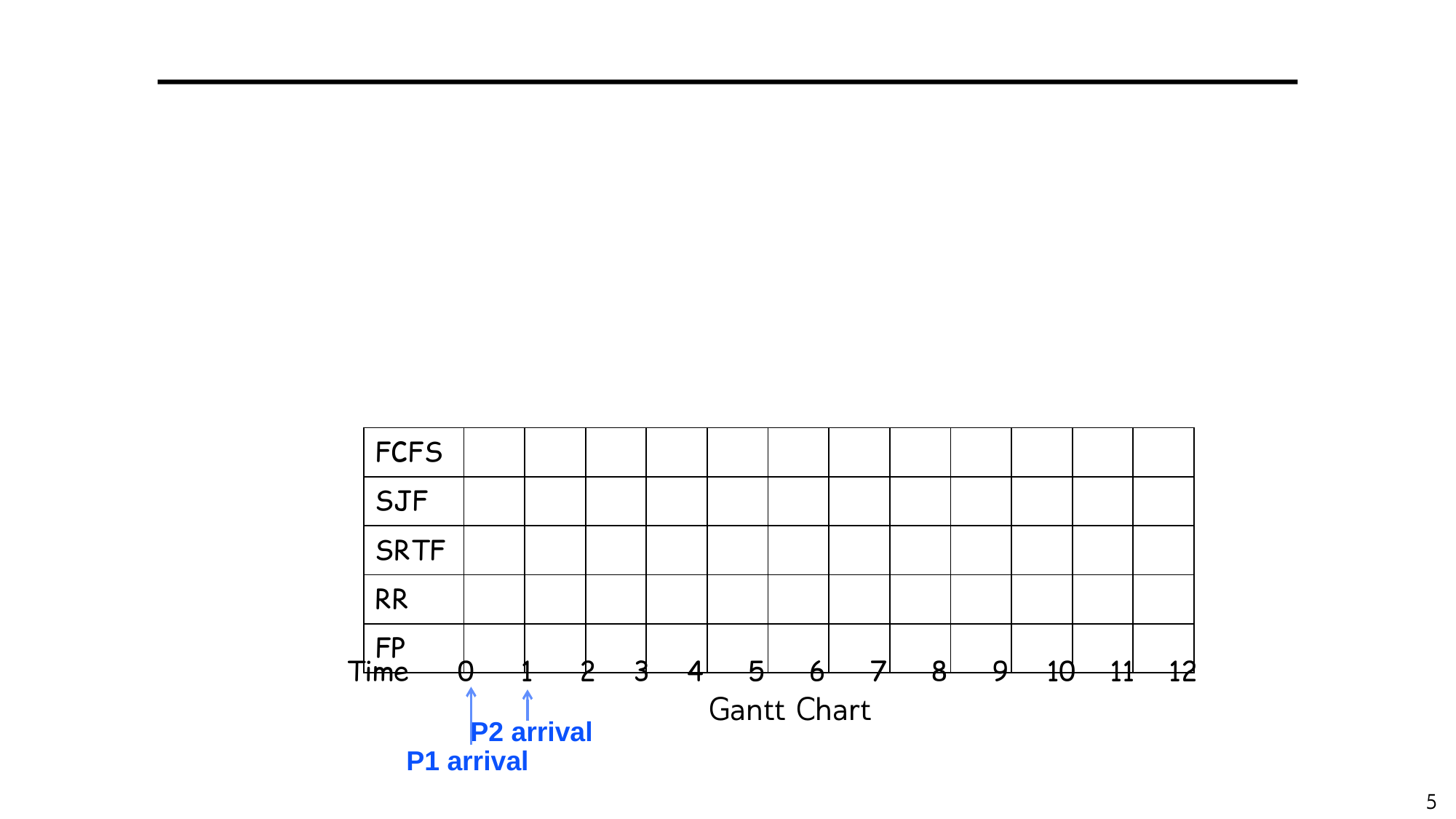

#

| FCFS |  |  |  |  |  |  |  |  |  |  |  |  |
| --- | --- | --- | --- | --- | --- | --- | --- | --- | --- | --- | --- | --- |
| SJF |  |  |  |  |  |  |  |  |  |  |  |  |
| SRTF |  |  |  |  |  |  |  |  |  |  |  |  |
| RR |  |  |  |  |  |  |  |  |  |  |  |  |
| FP |  |  |  |  |  |  |  |  |  |  |  |  |
| Time | 0 | 1 | 2 | 3 | 4 | 5 | 6 | 7 | 8 | 9 | 10 | 11 | 12 |
| --- | --- | --- | --- | --- | --- | --- | --- | --- | --- | --- | --- | --- | --- |
Gantt Chart
P2 arrival
P1 arrival